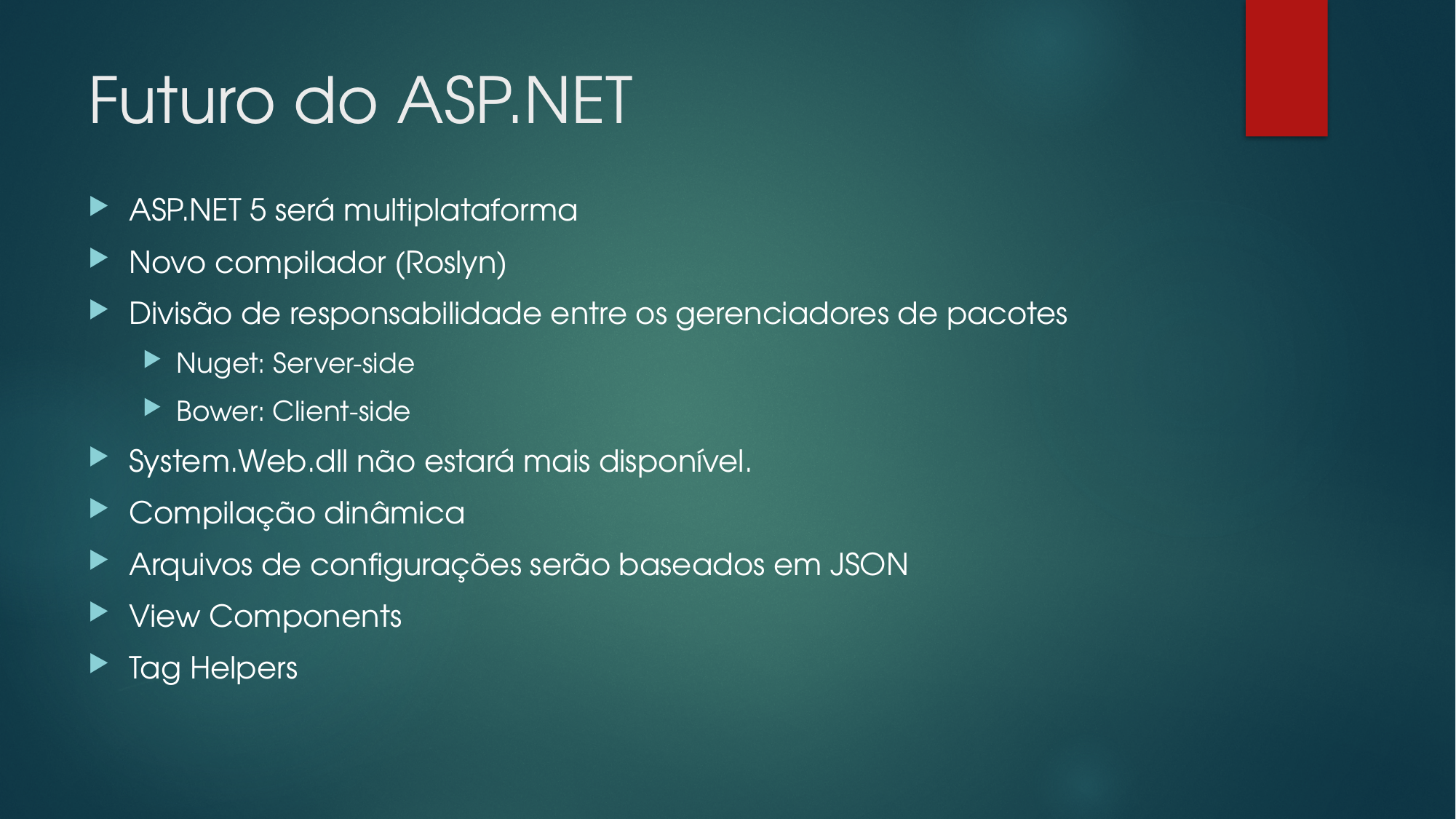

# Futuro do ASP.NET
ASP.NET 5 será multiplataforma
Novo compilador (Roslyn)
Divisão de responsabilidade entre os gerenciadores de pacotes
Nuget: Server-side
Bower: Client-side
System.Web.dll não estará mais disponível.
Compilação dinâmica
Arquivos de configurações serão baseados em JSON
View Components
Tag Helpers